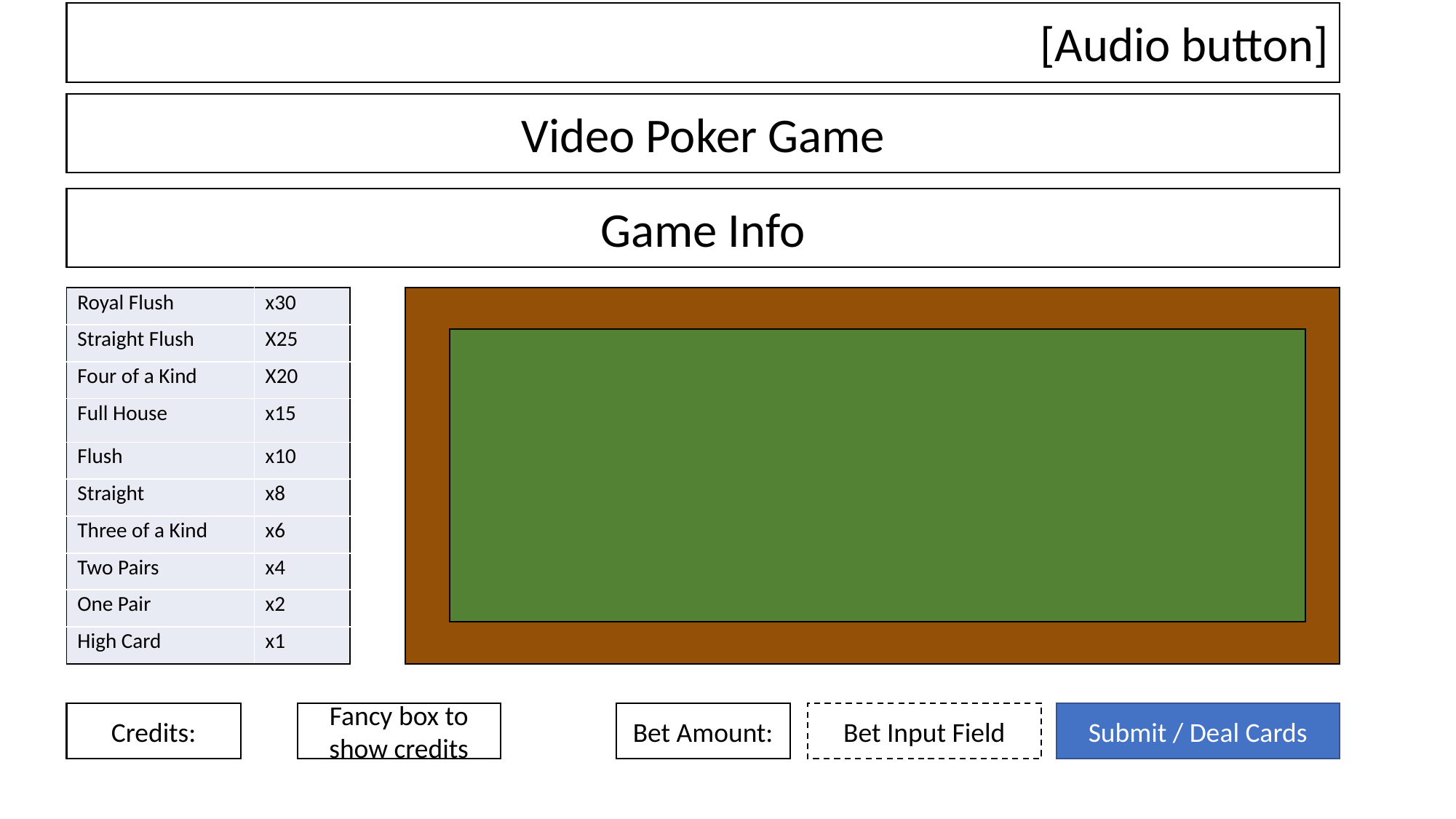

[Audio button]
Video Poker Game
Game Info
| Royal Flush | x30 |
| --- | --- |
| Straight Flush | X25 |
| Four of a Kind | X20 |
| Full House | x15 |
| Flush | x10 |
| Straight | x8 |
| Three of a Kind | x6 |
| Two Pairs | x4 |
| One Pair | x2 |
| High Card | x1 |

Fancy box to show credits
Credits:
Bet Amount:
Bet Input Field
Submit / Deal Cards